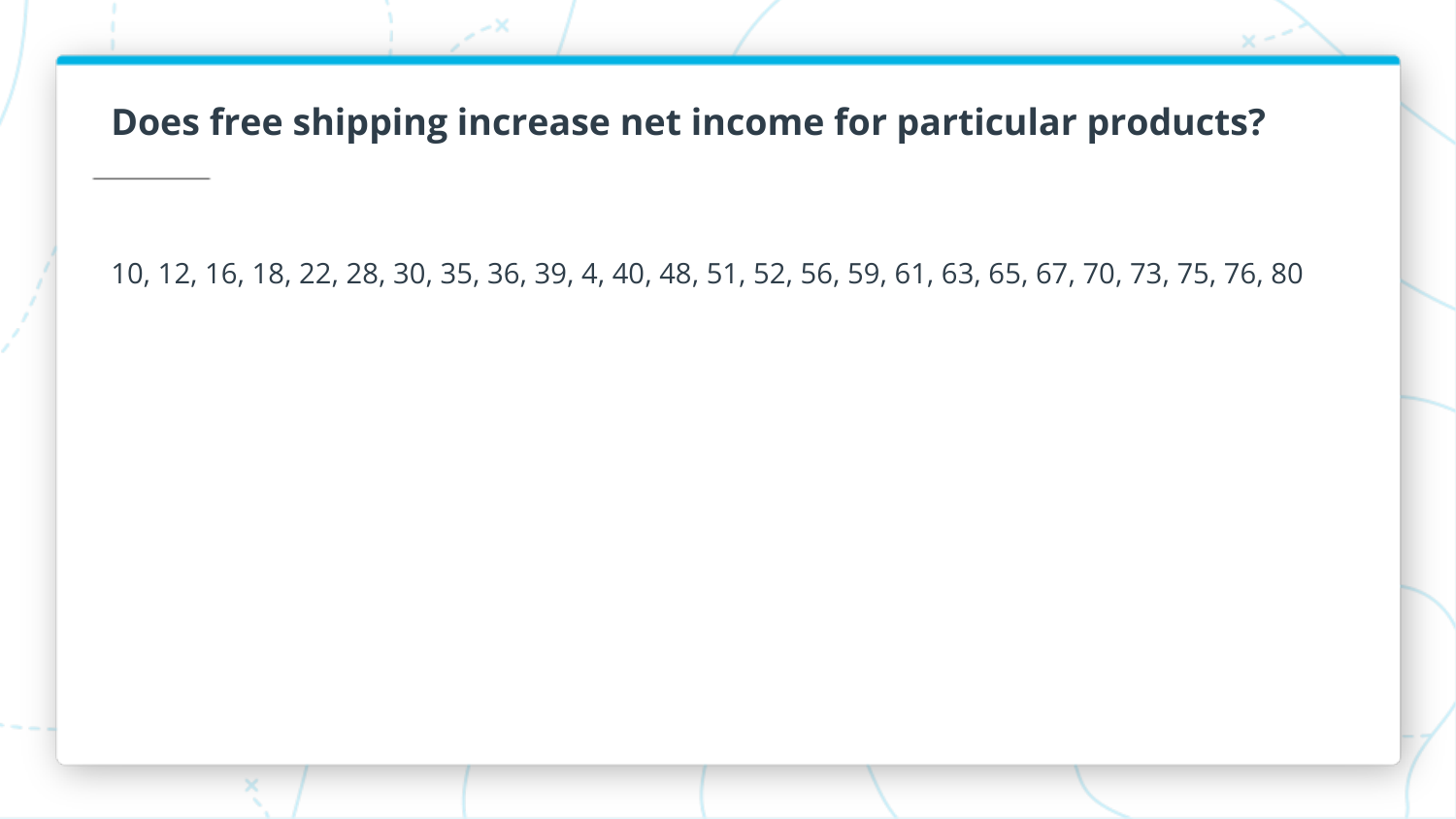

# Does free shipping increase net income for particular products?
10, 12, 16, 18, 22, 28, 30, 35, 36, 39, 4, 40, 48, 51, 52, 56, 59, 61, 63, 65, 67, 70, 73, 75, 76, 80